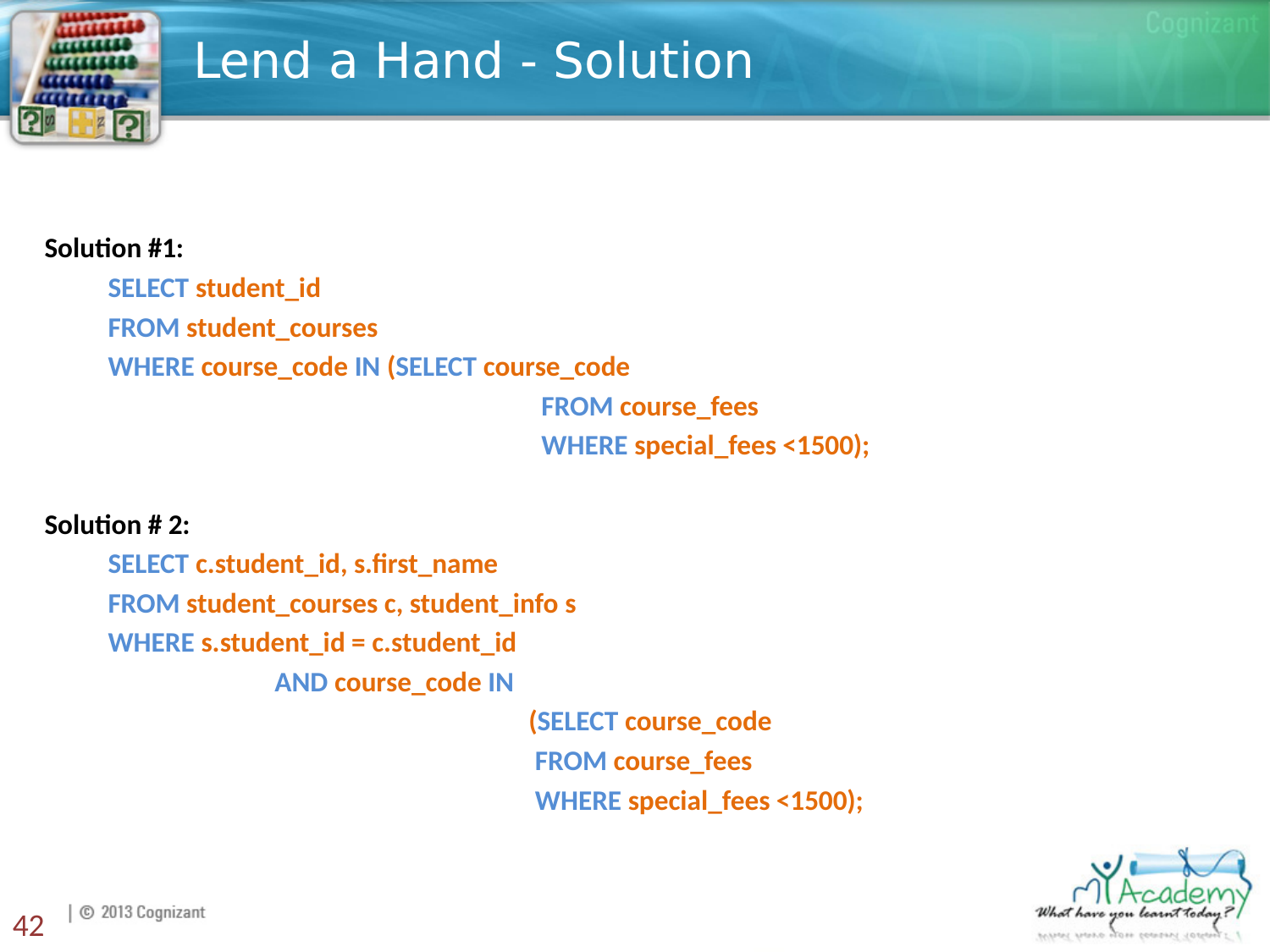

# Lend a Hand - Solution
Solution #1:
SELECT student_id
FROM student_courses
WHERE course_code IN (SELECT course_code
				  FROM course_fees
				  WHERE special_fees <1500);

Solution # 2:
SELECT c.student_id, s.first_name
FROM student_courses c, student_info s
WHERE s.student_id = c.student_id
		AND course_code IN
				(SELECT course_code
				 FROM course_fees
				 WHERE special_fees <1500);

42